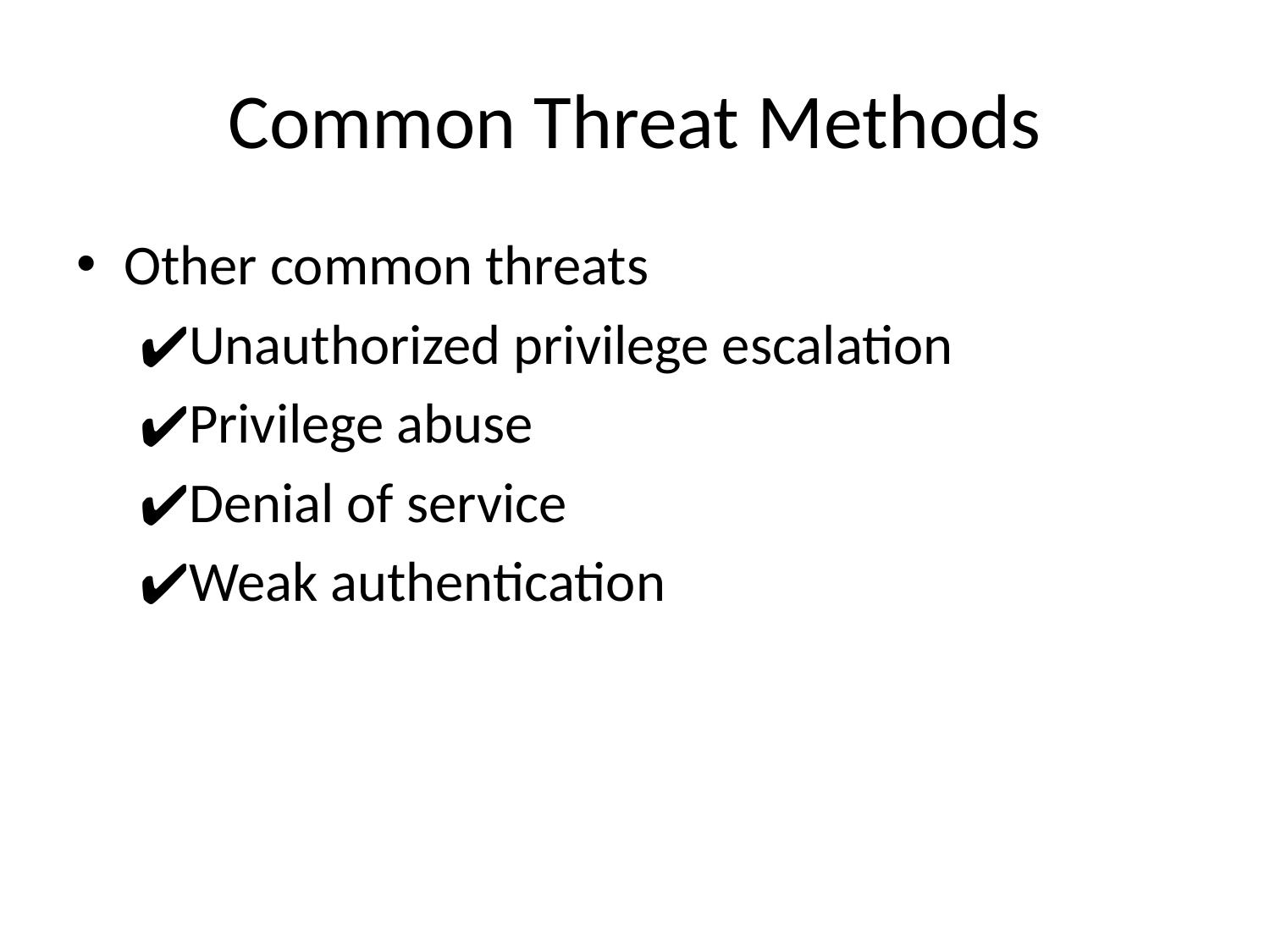

# Common Threat Methods
Other common threats
Unauthorized privilege escalation
Privilege abuse
Denial of service
Weak authentication